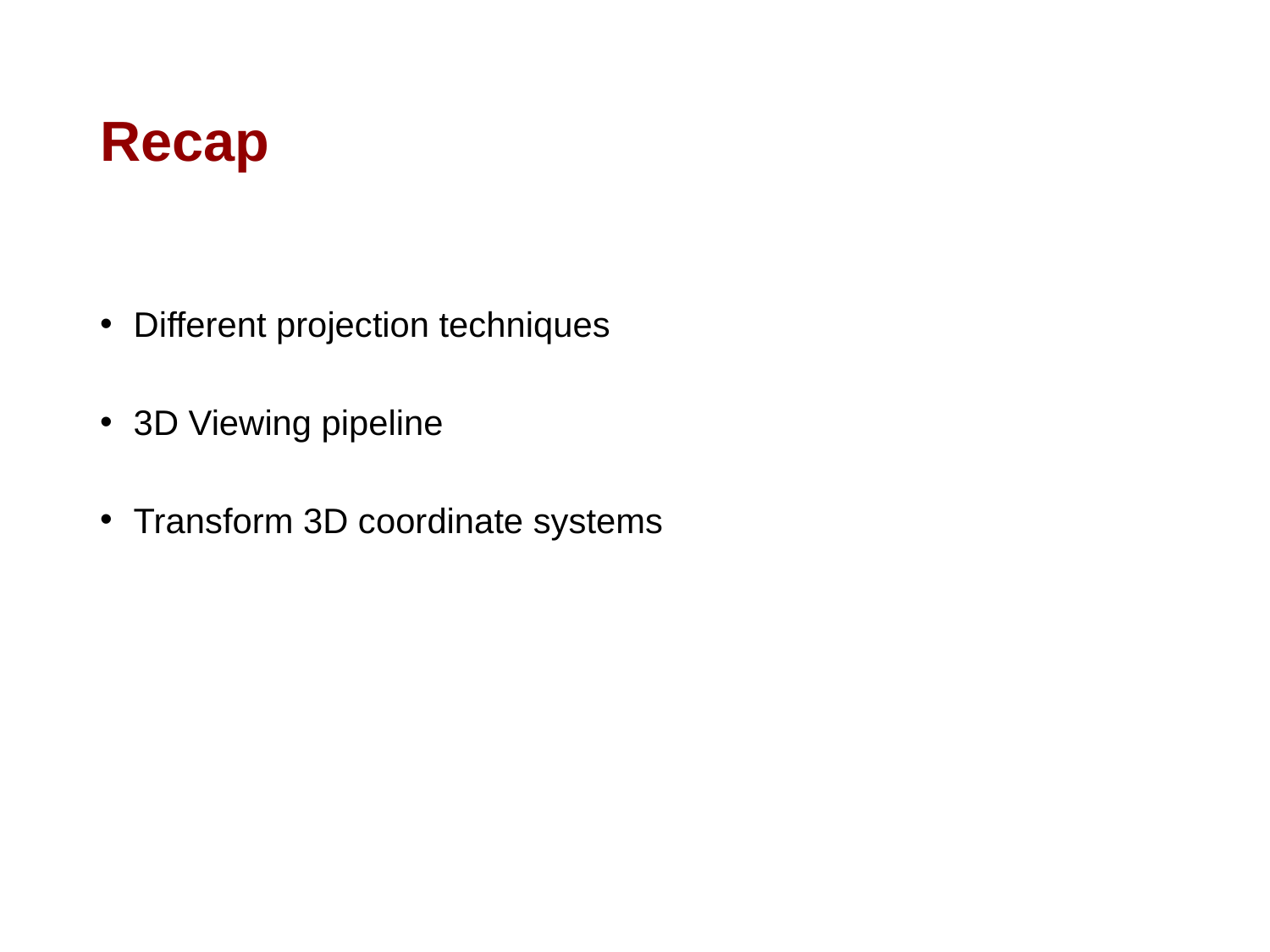

# Recap
 Different projection techniques
 3D Viewing pipeline
 Transform 3D coordinate systems